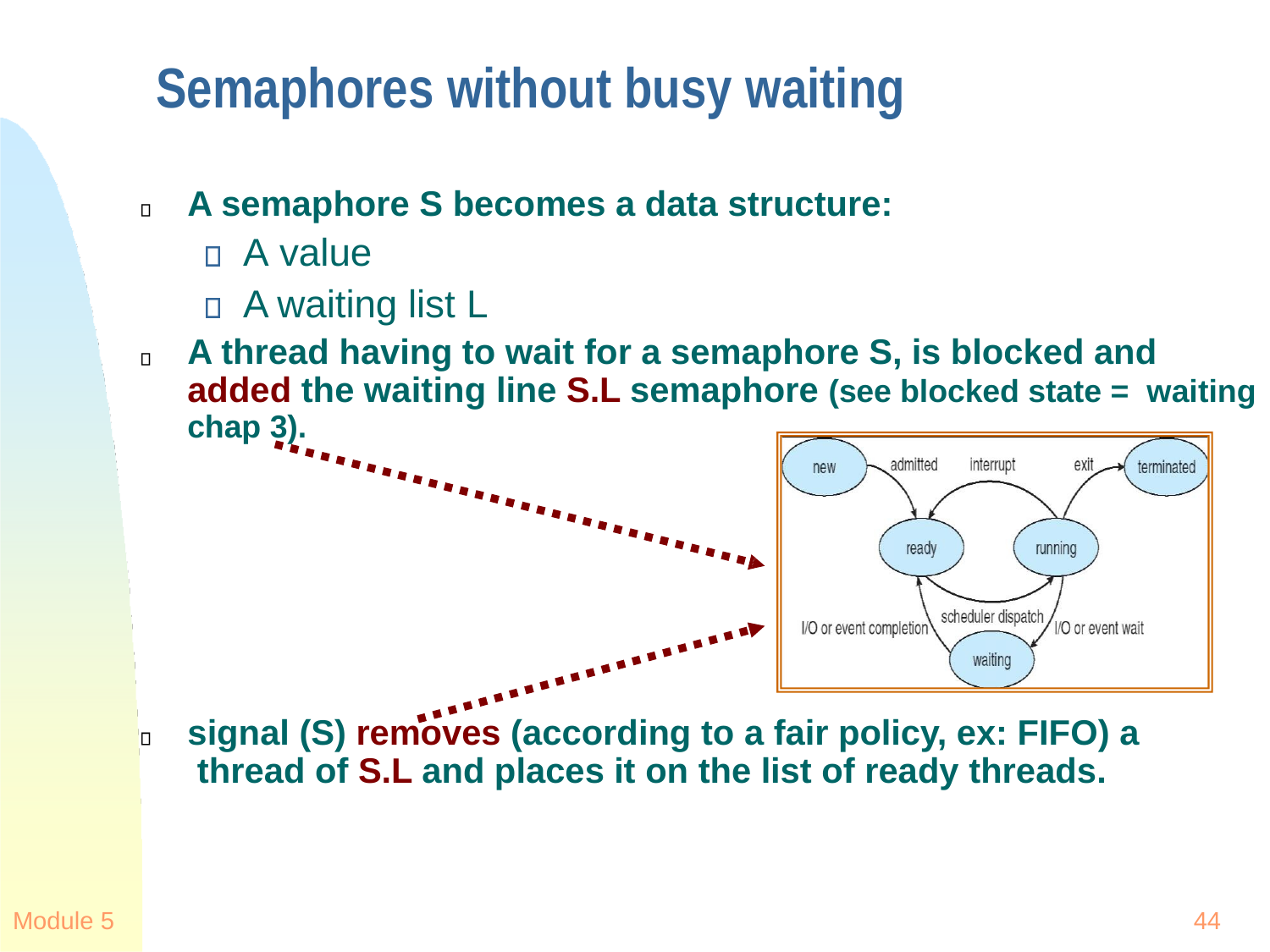

# Semaphores without busy waiting
A semaphore S becomes a data structure:
A value
A waiting list L
A thread having to wait for a semaphore S, is blocked and  added the waiting line S.L semaphore (see blocked state =  waiting chap 3).

signal (S) removes (according to a fair policy, ex: FIFO) a  thread of S.L and places it on the list of ready threads.

Module 5
44